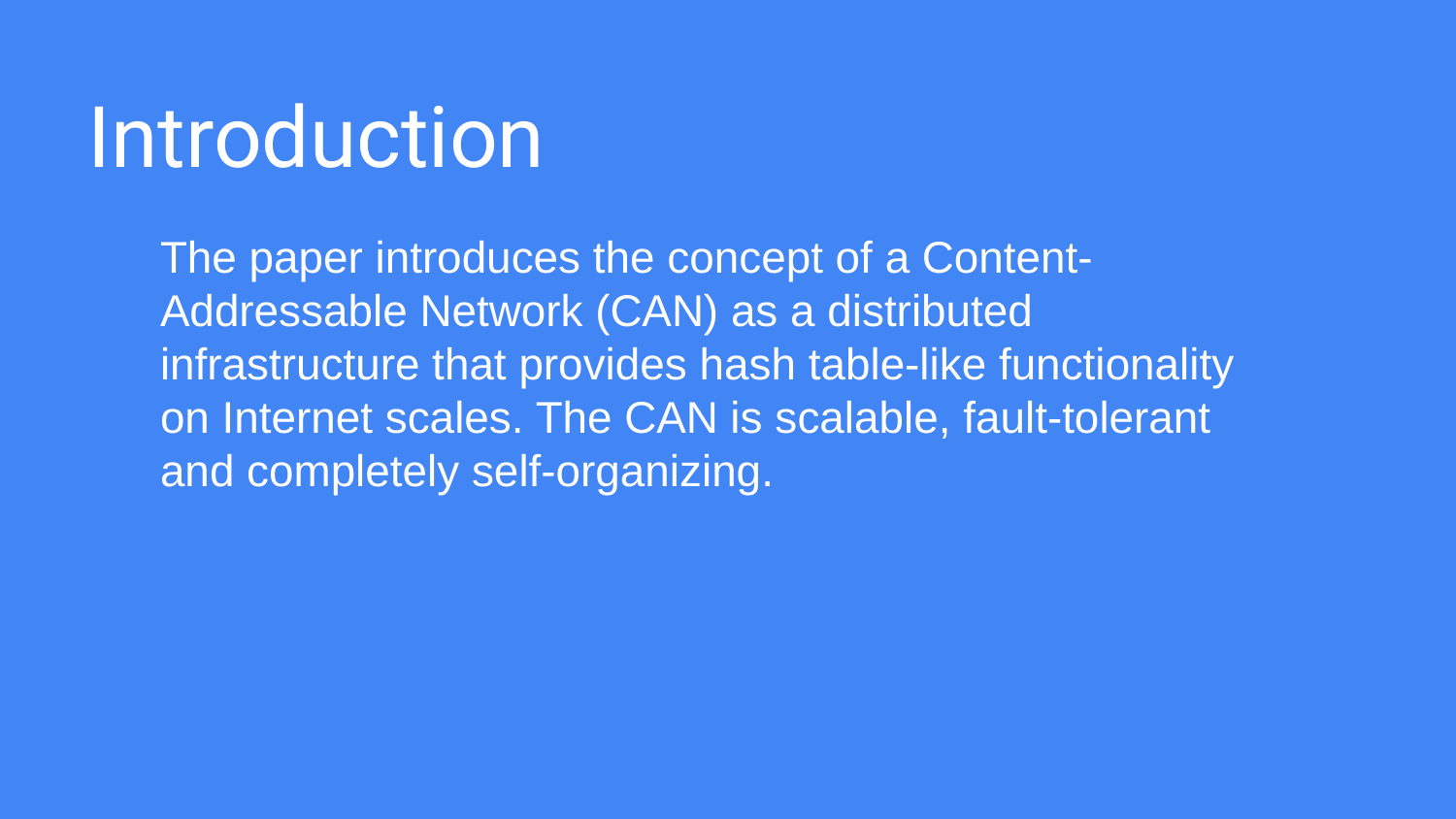

# Introduction
The paper introduces the concept of a Content-Addressable Network (CAN) as a distributed
infrastructure that provides hash table-like functionality on Internet scales. The CAN is scalable, fault-tolerant and completely self-organizing.